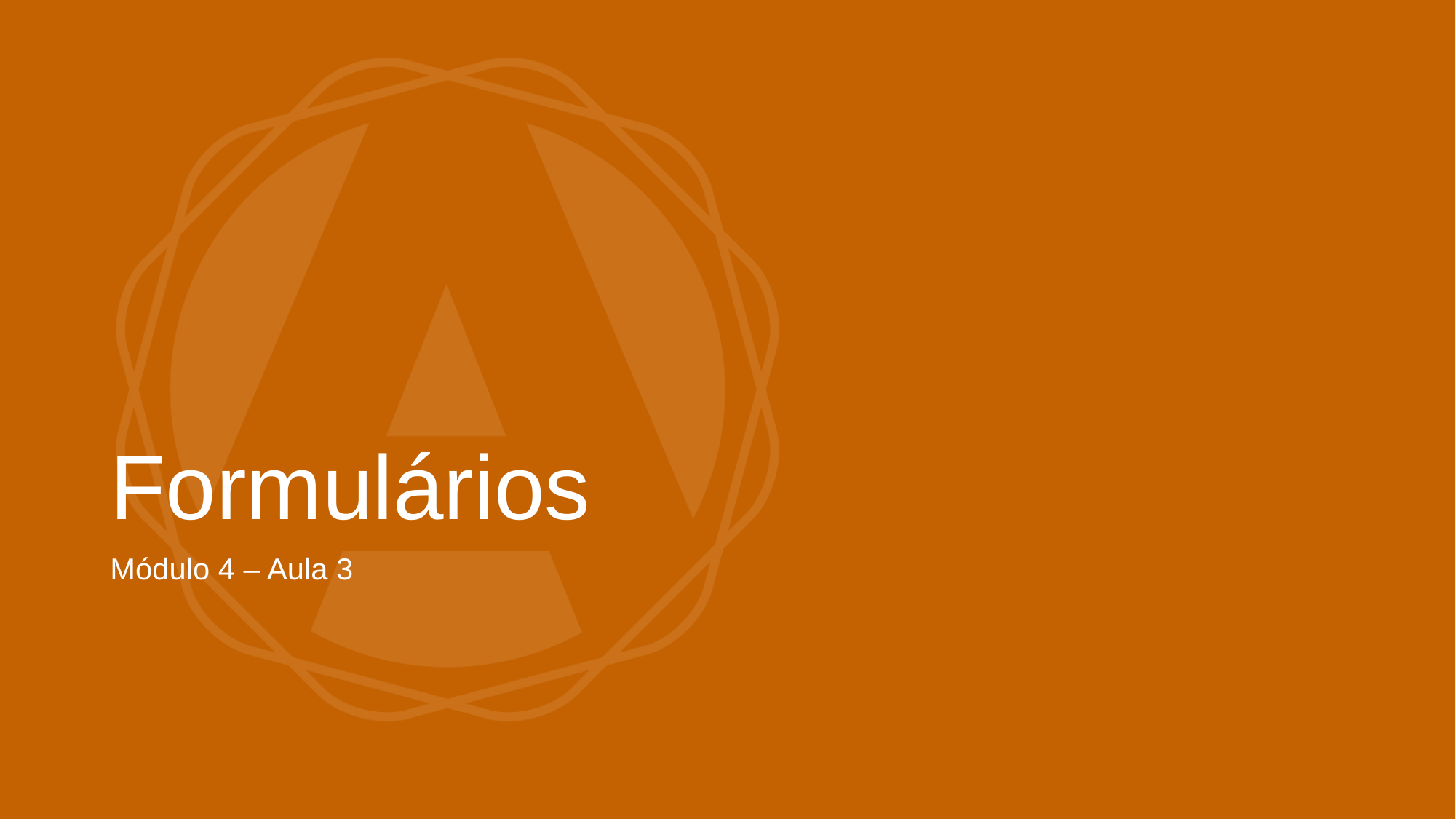

# Formulários
Módulo 4 – Aula 3